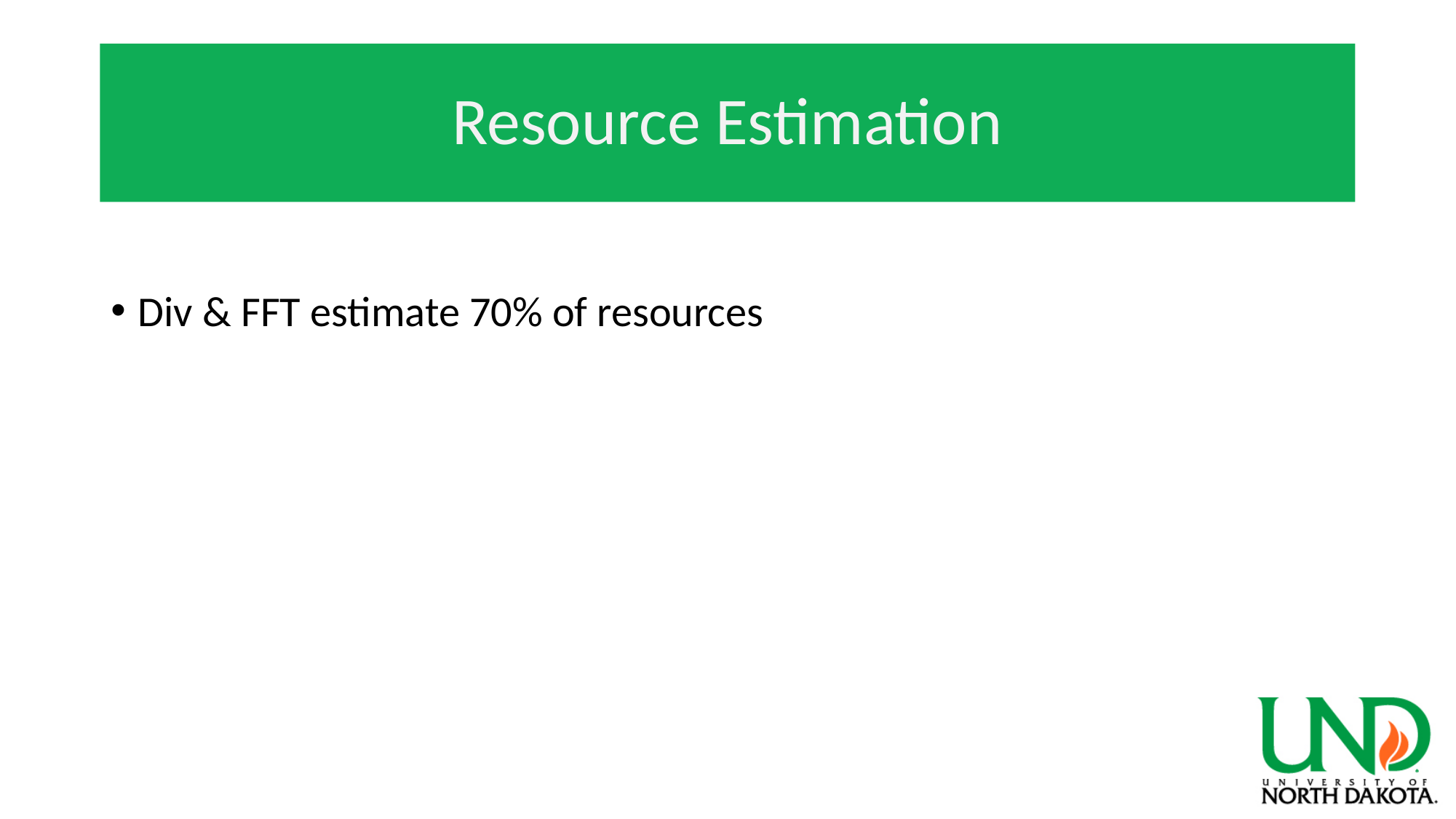

# Resource Estimation

Div & FFT estimate 70% of resources